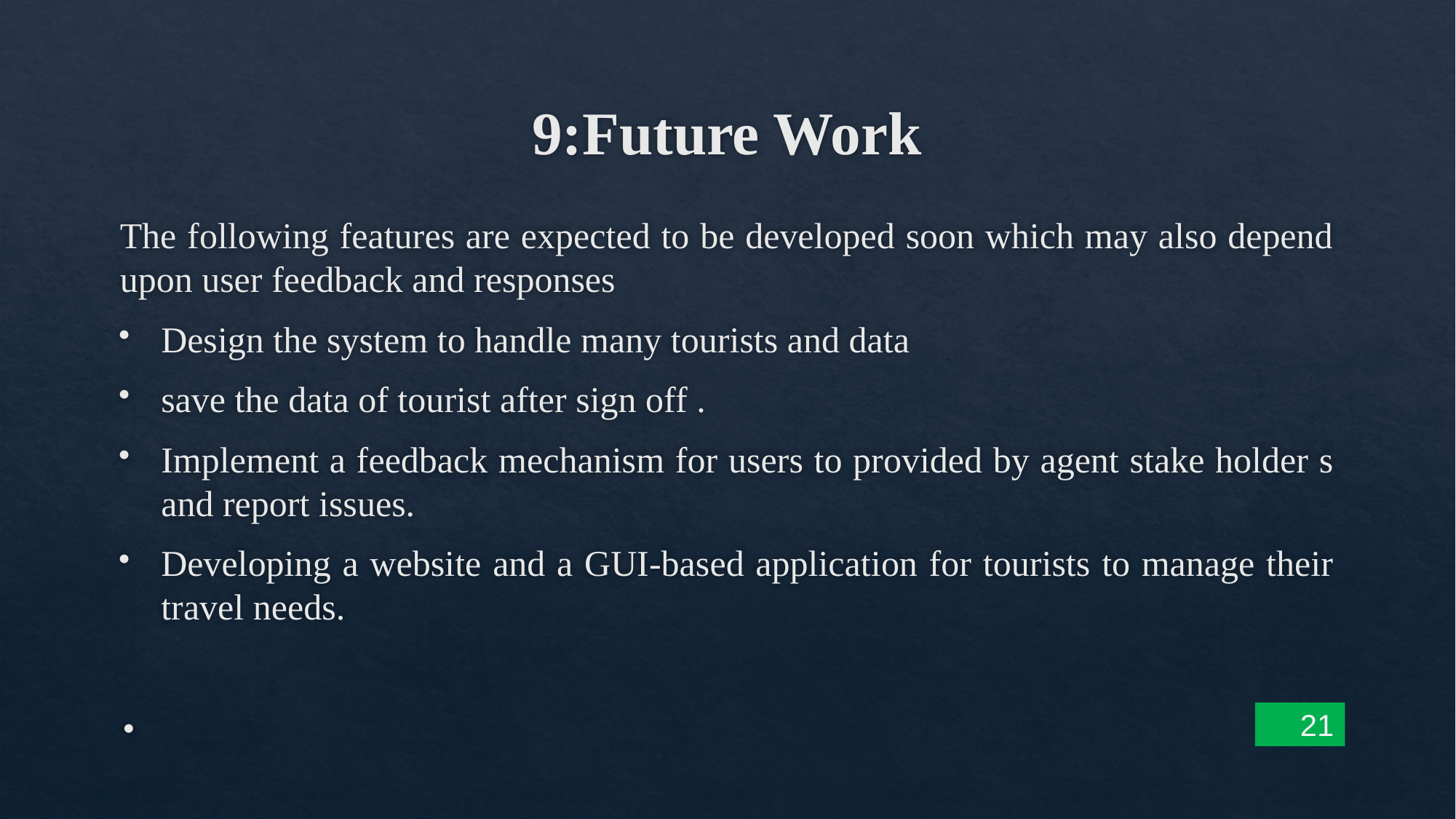

# 9:Future Work
The following features are expected to be developed soon which may also depend upon user feedback and responses
Design the system to handle many tourists and data
save the data of tourist after sign off .
Implement a feedback mechanism for users to provided by agent stake holder s and report issues.
Developing a website and a GUI-based application for tourists to manage their travel needs.

21